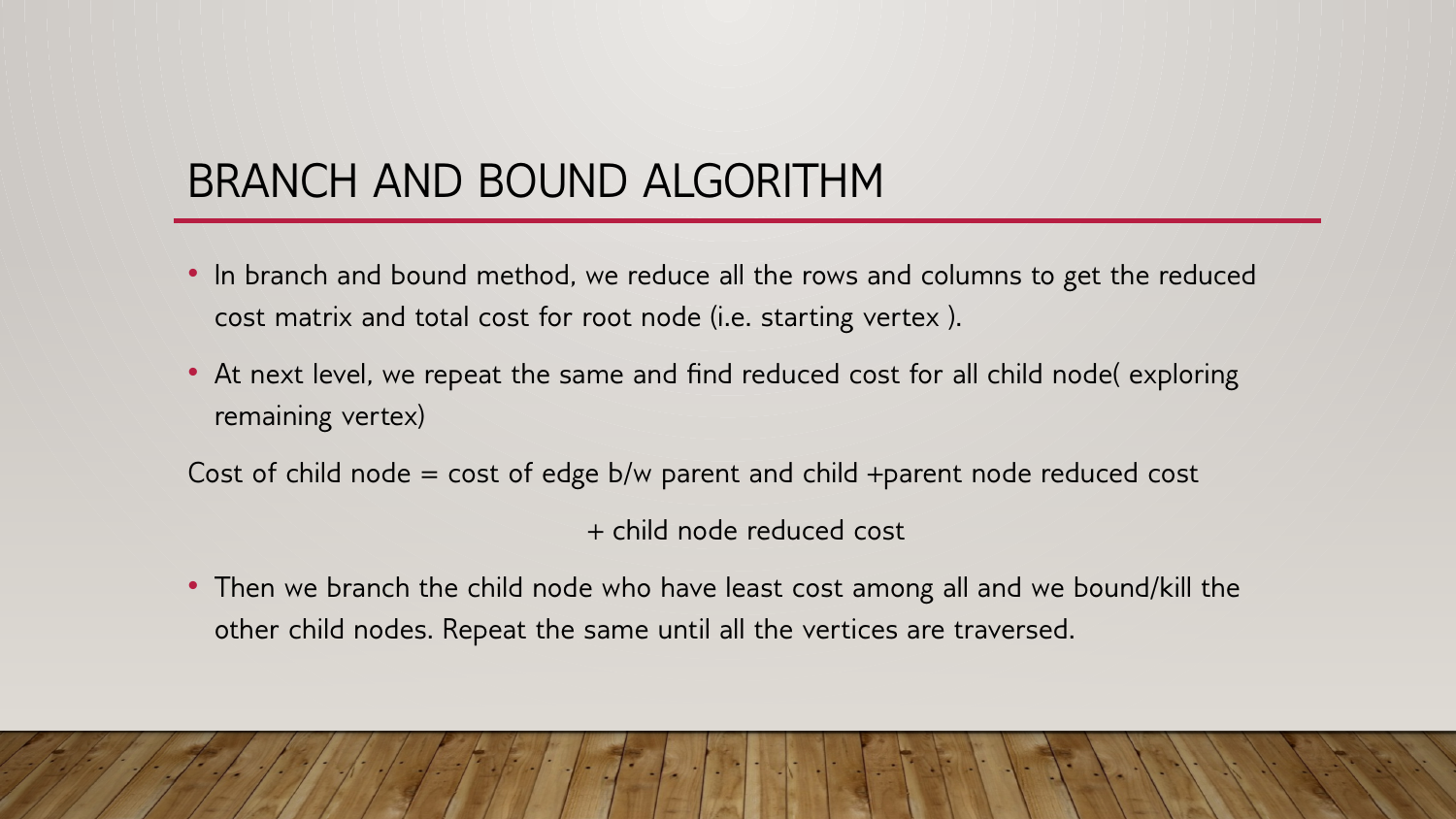

# branch and bound algorithm
In branch and bound method, we reduce all the rows and columns to get the reduced cost matrix and total cost for root node (i.e. starting vertex ).
At next level, we repeat the same and find reduced cost for all child node( exploring remaining vertex)
Cost of child node = cost of edge b/w parent and child +parent node reduced cost
+ child node reduced cost
Then we branch the child node who have least cost among all and we bound/kill the other child nodes. Repeat the same until all the vertices are traversed.